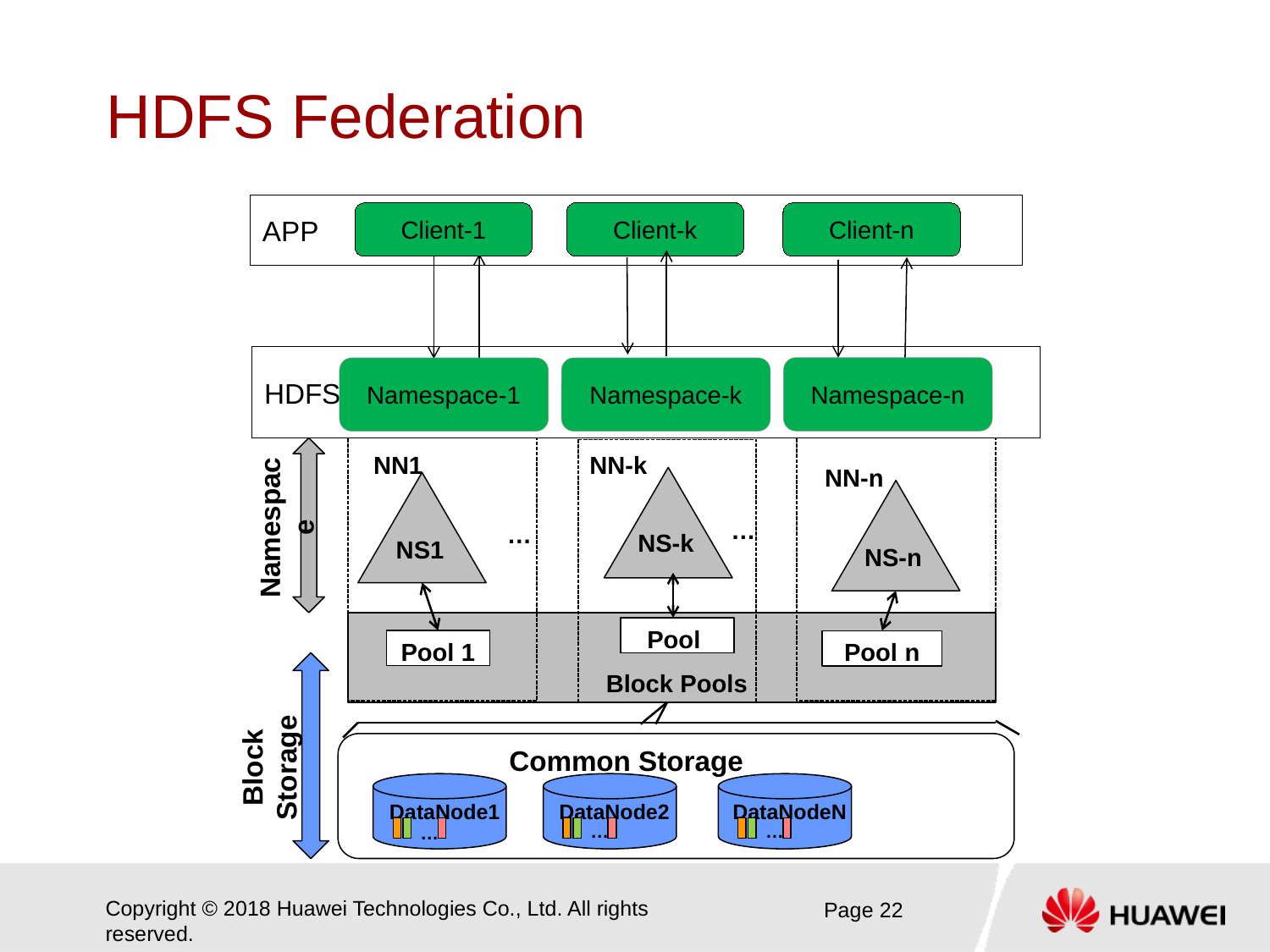

# HDFS Federation
APP
HDFS
Client-k
Client-1
Client-n
Namespace-n
Namespace-1
Namespace-k

Namespace
NN1
NN-k
NN-n

…
…
NS-k
NS1
NS-n

Pool
Pool 1
Pool n

Block Pools
Block Storage

Common Storage

DataNode1
DataNode2
DataNodeN
…
…
…